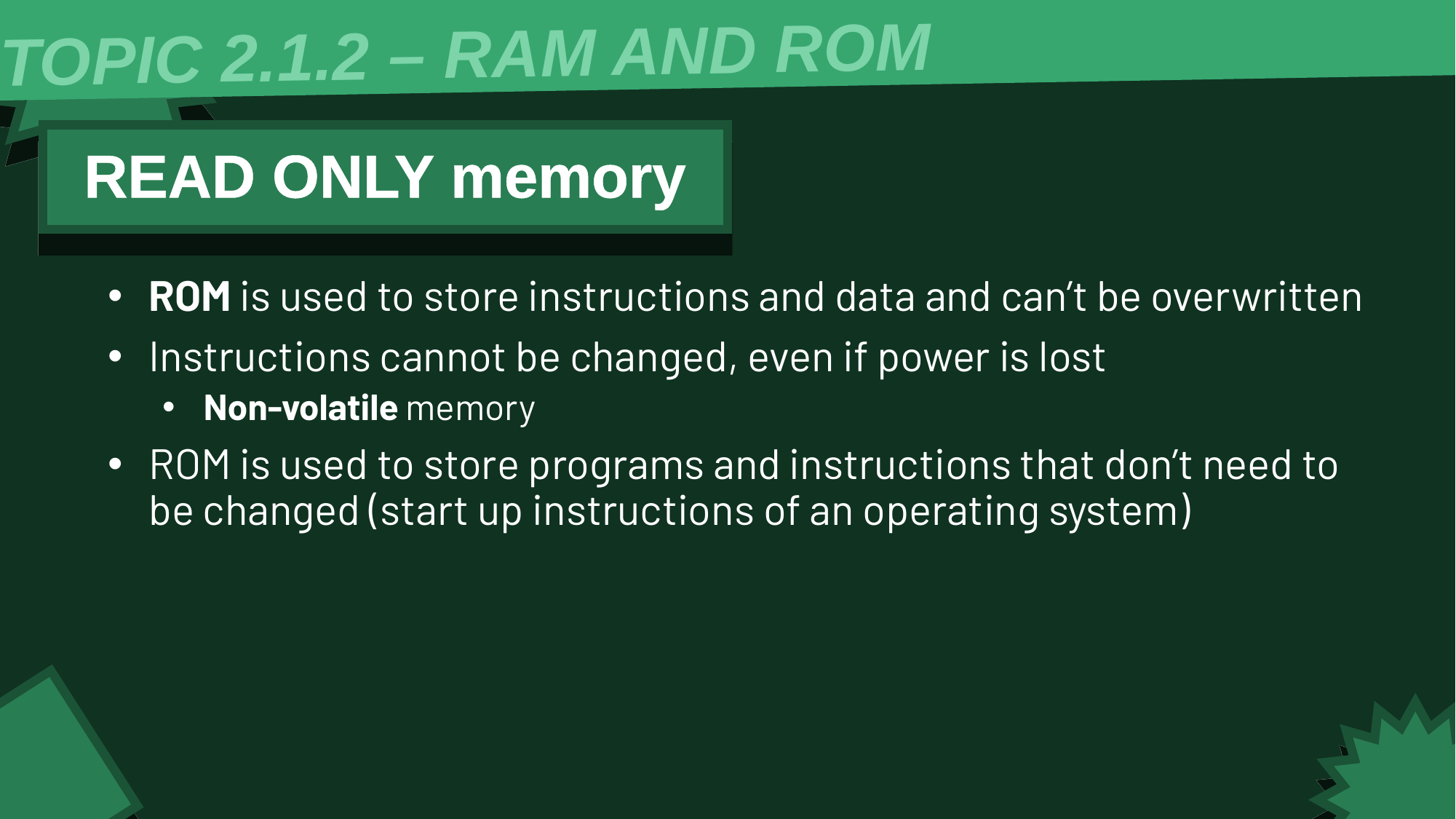

TOPIC 2.1.2 – RAM AND ROM

READ ONLY memory
ROM is used to store instructions and data and can’t be overwritten
Instructions cannot be changed, even if power is lost
Non-volatile memory
ROM is used to store programs and instructions that don’t need to be changed (start up instructions of an operating system)